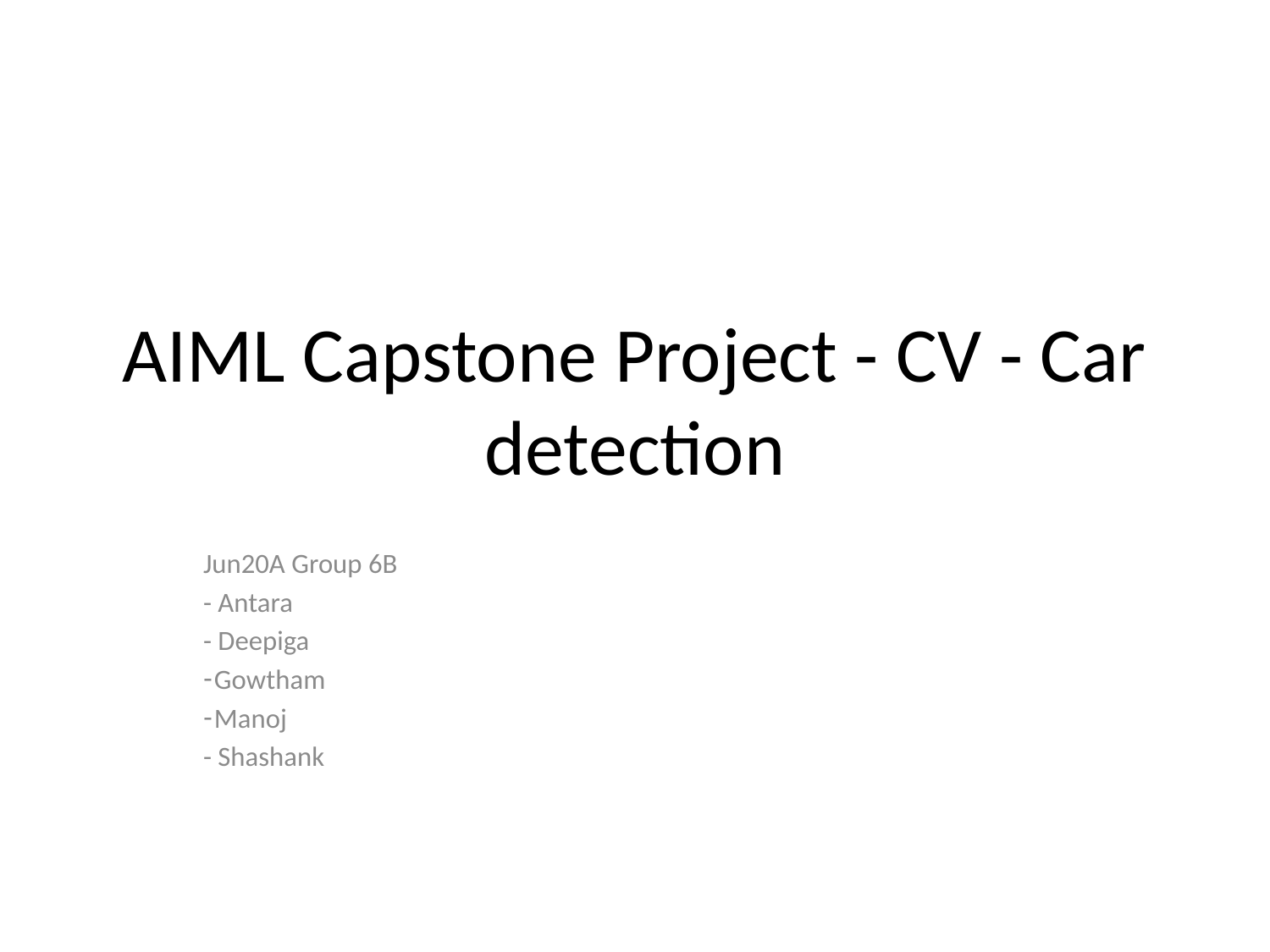

# AIML Capstone Project - CV - Car detection
Jun20A Group 6B
- Antara
- Deepiga
 Gowtham
 Manoj
- Shashank